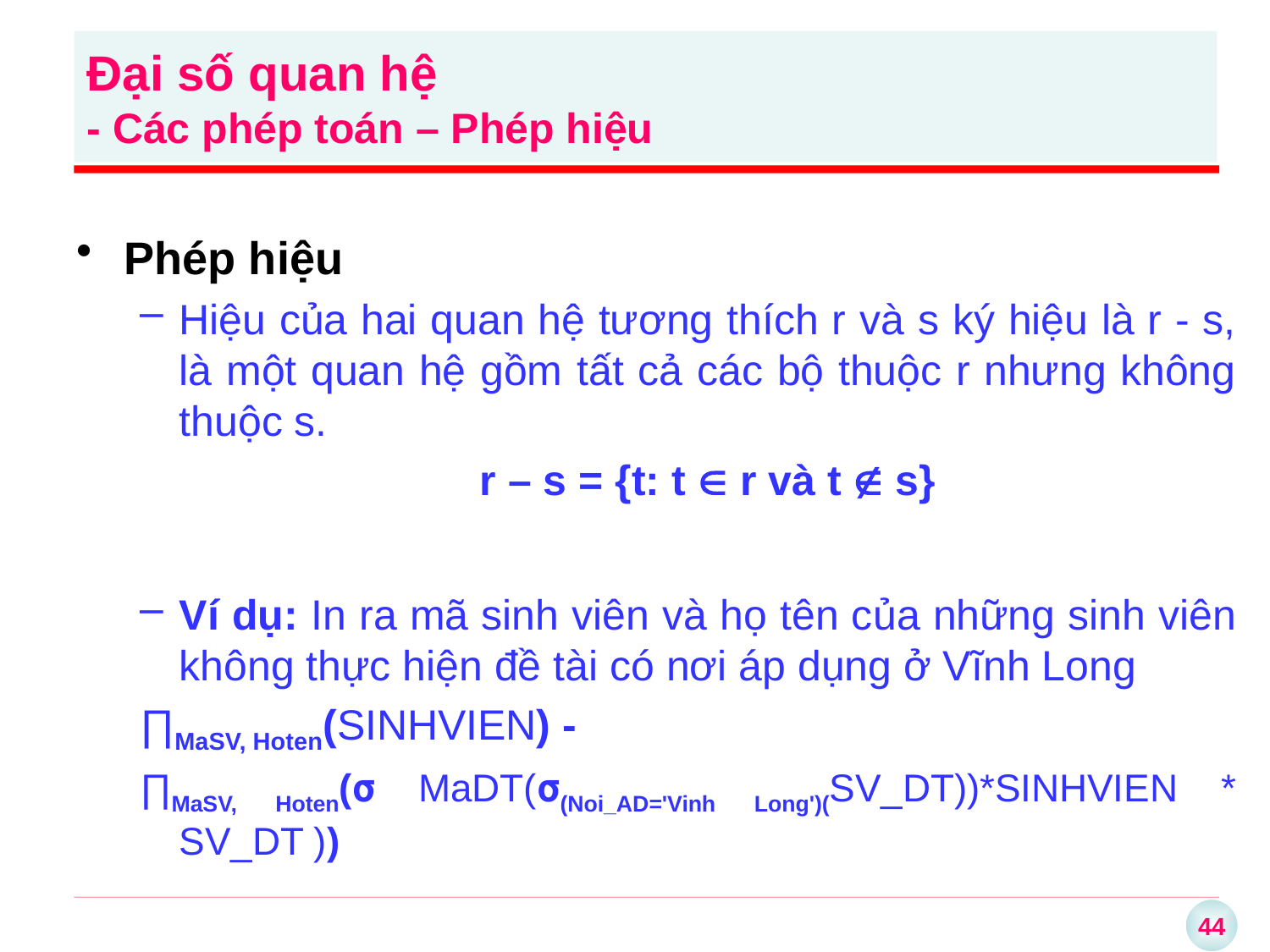

Đại số quan hệ
- Các phép toán – Phép hiệu
Phép hiệu
Hiệu của hai quan hệ tương thích r và s ký hiệu là r - s, là một quan hệ gồm tất cả các bộ thuộc r nhưng không thuộc s.
	r – s = {t: t ∈ r và t ∉ s}

Ví dụ: In ra mã sinh viên và họ tên của những sinh viên không thực hiện đề tài có nơi áp dụng ở Vĩnh Long
∏MaSV, Hoten(SINHVIEN) -
∏MaSV, Hoten(σ MaDT(σ(Noi_AD='Vinh Long')(SV_DT))*SINHVIEN * SV_DT ))